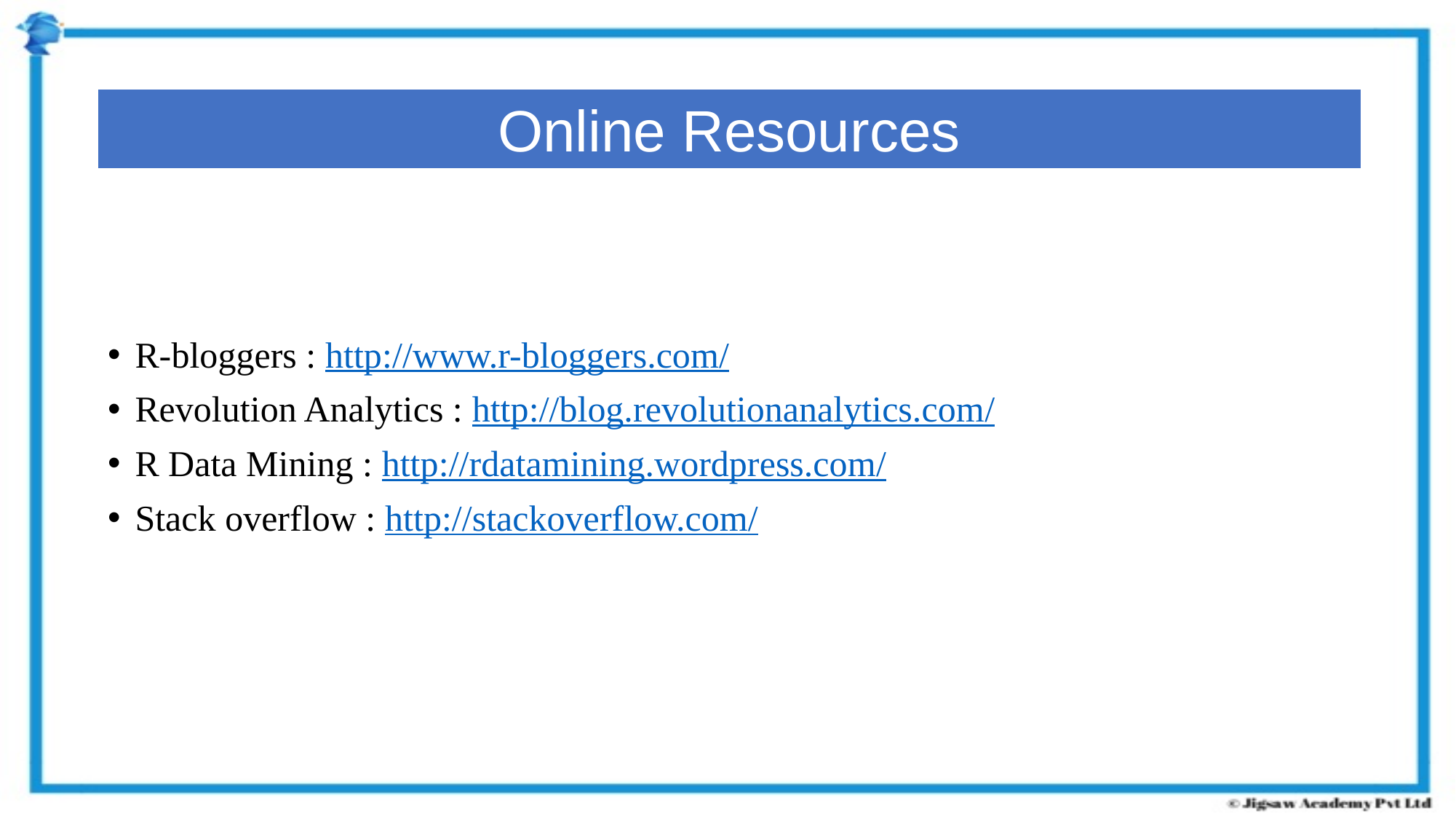

Online Resources
R-bloggers : http://www.r-bloggers.com/
Revolution Analytics : http://blog.revolutionanalytics.com/
R Data Mining : http://rdatamining.wordpress.com/
Stack overflow : http://stackoverflow.com/